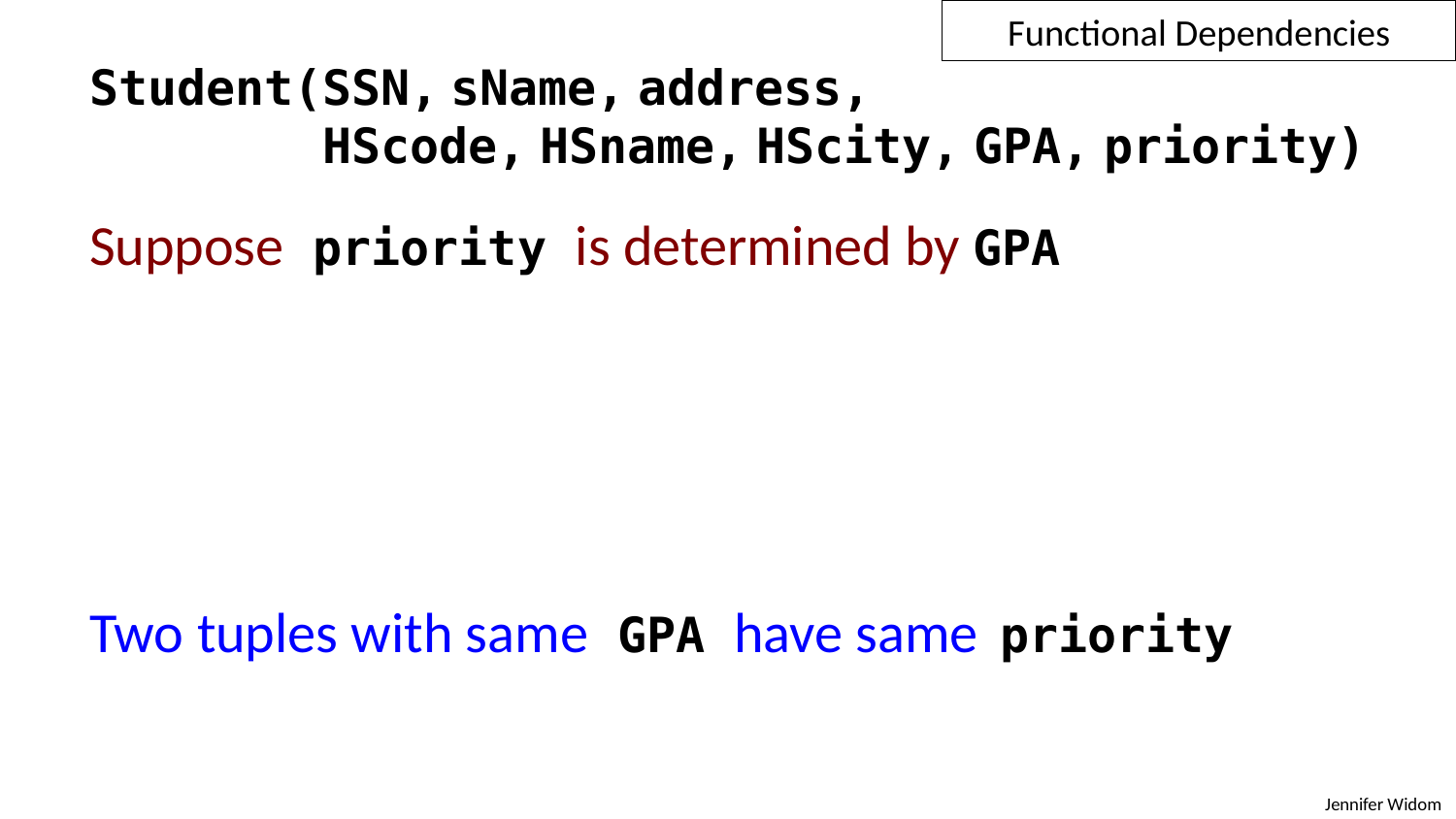

Functional Dependencies
Student(SSN, sName, address,
        HScode, HSname, HScity, GPA, priority)
Suppose priority is determined by GPA

Two tuples with same GPA have same priority